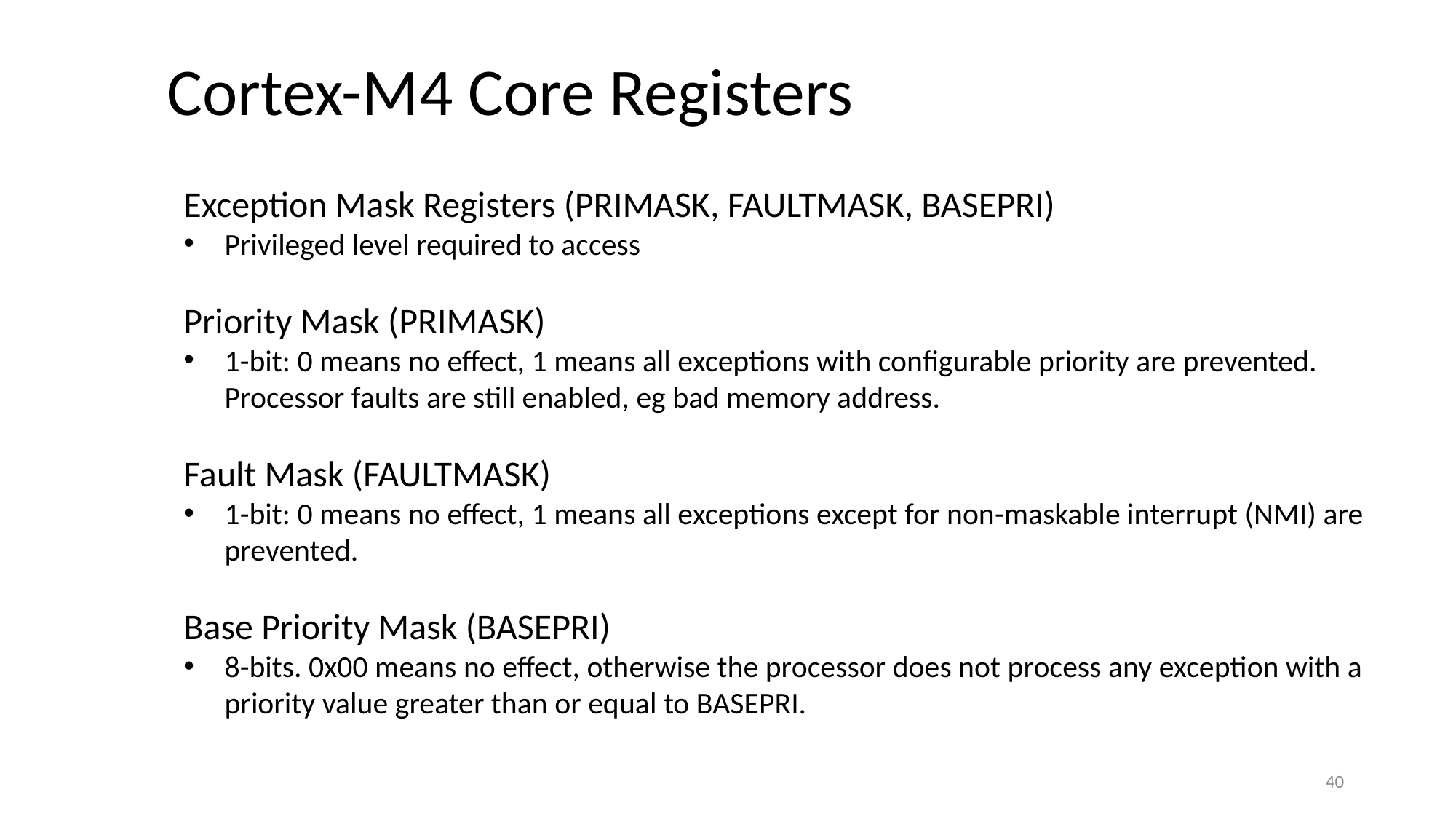

Cortex-M4 Core Registers
Exception Mask Registers (PRIMASK, FAULTMASK, BASEPRI)
Privileged level required to access

Priority Mask (PRIMASK)
1-bit: 0 means no effect, 1 means all exceptions with configurable priority are prevented. Processor faults are still enabled, eg bad memory address.

Fault Mask (FAULTMASK)
1-bit: 0 means no effect, 1 means all exceptions except for non-maskable interrupt (NMI) are prevented.

Base Priority Mask (BASEPRI)
8-bits. 0x00 means no effect, otherwise the processor does not process any exception with a priority value greater than or equal to BASEPRI.

40